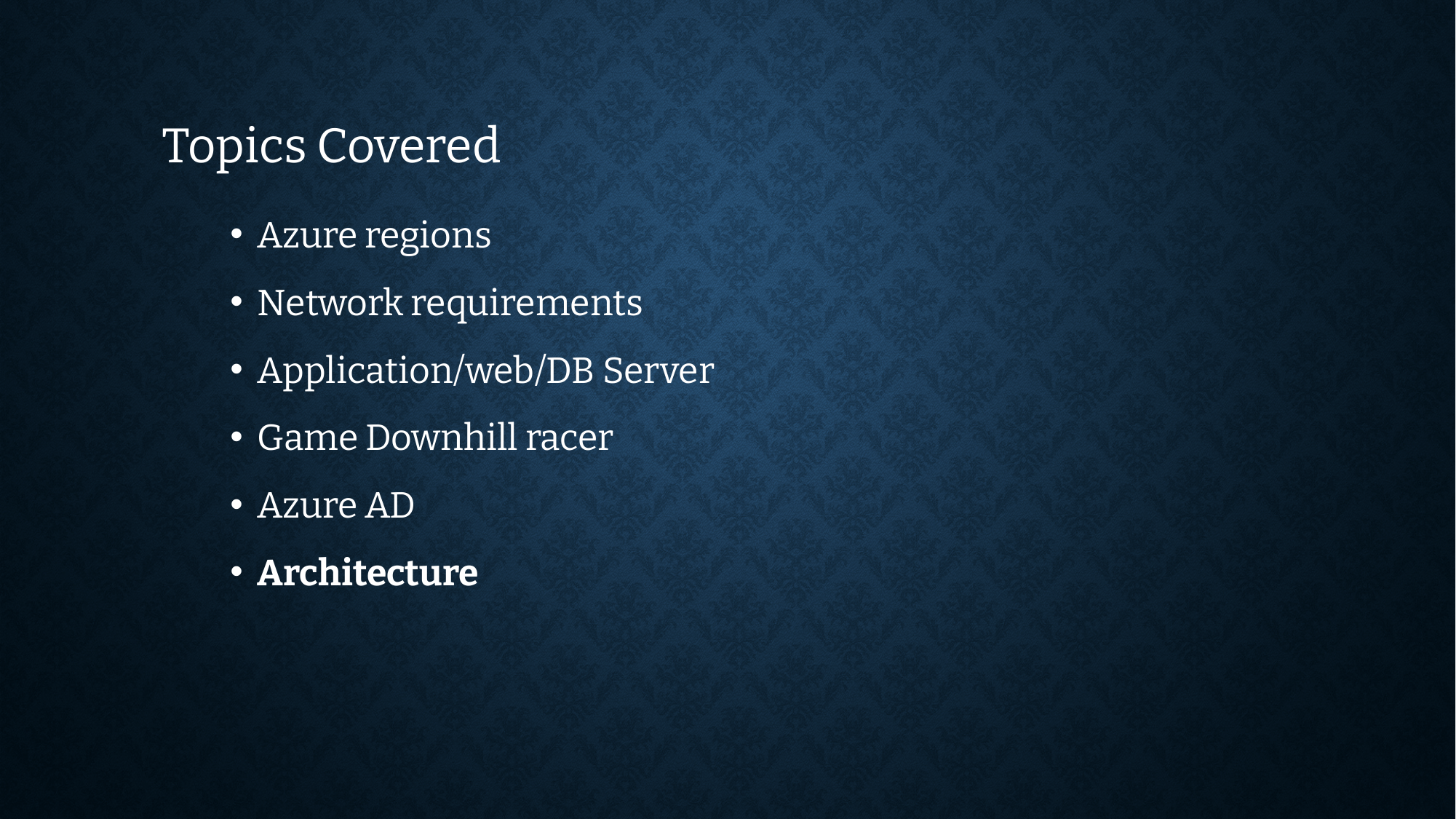

Topics Covered
Azure regions
Network requirements
Application/web/DB Server
Game Downhill racer
Azure AD
Architecture